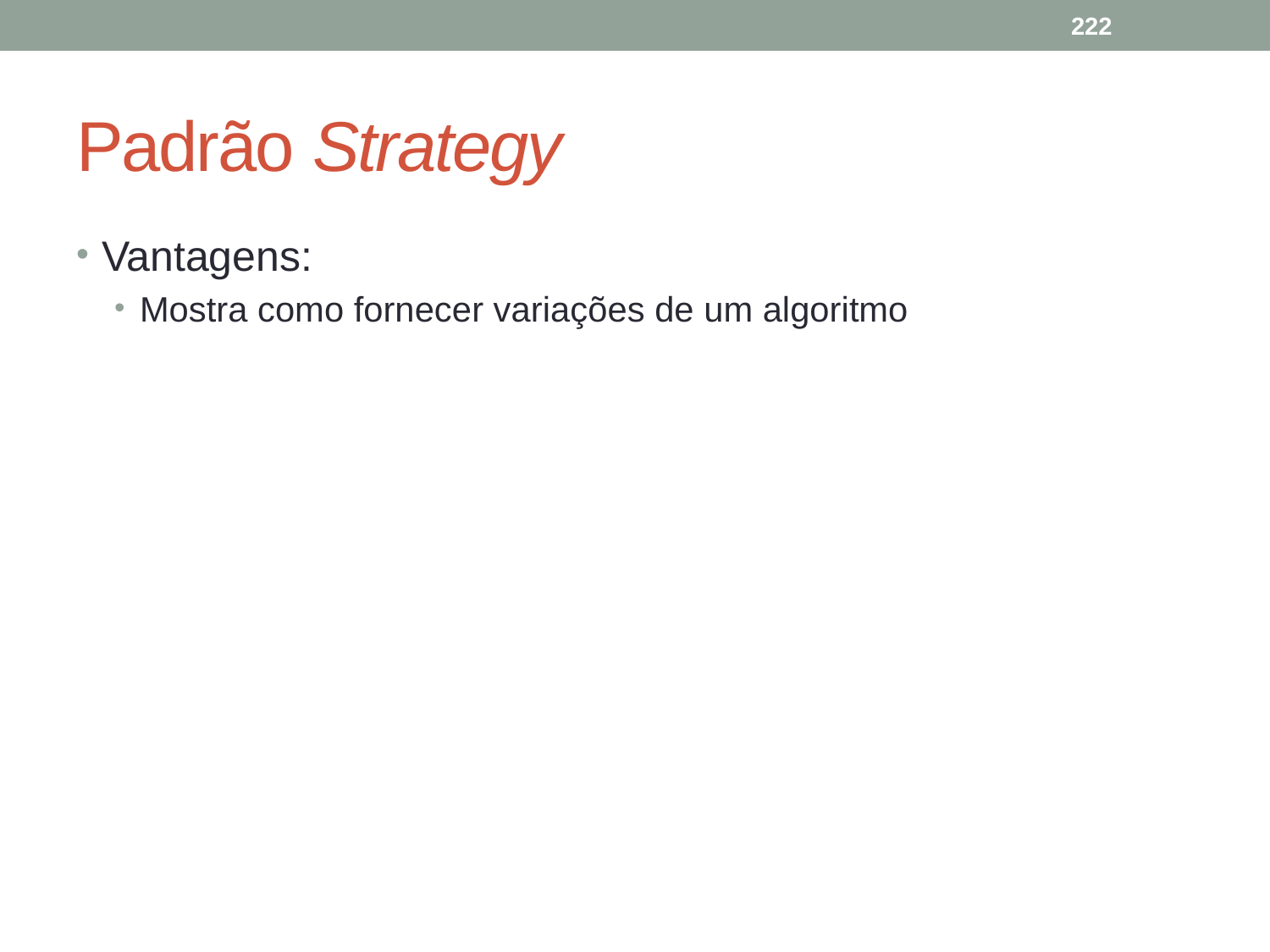

222
# Padrão Strategy
Vantagens:
Mostra como fornecer variações de um algoritmo